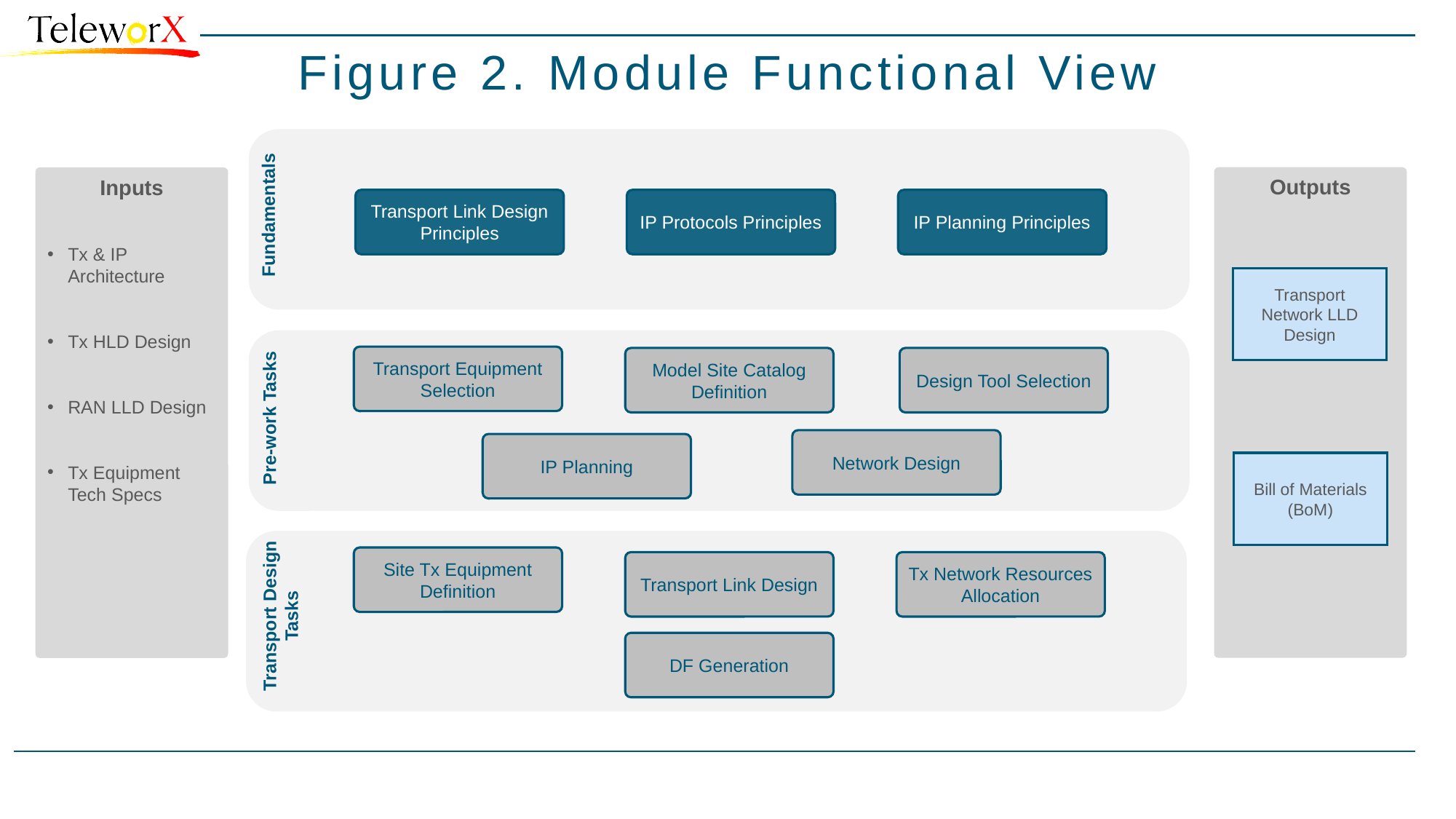

# Figure 2. Module Functional View
Fundamentals

Outputs

Inputs

Tx & IP Architecture

Tx HLD Design

RAN LLD Design

Tx Equipment Tech Specs

Transport Link Design Principles
IP Protocols Principles
IP Planning Principles
Transport Network LLD Design
Pre-work Tasks

Transport Equipment Selection
Model Site Catalog Definition
Design Tool Selection
Network Design
IP Planning
Bill of Materials (BoM)
Transport Design Tasks

Site Tx Equipment Definition
Transport Link Design
Tx Network Resources Allocation
DF Generation